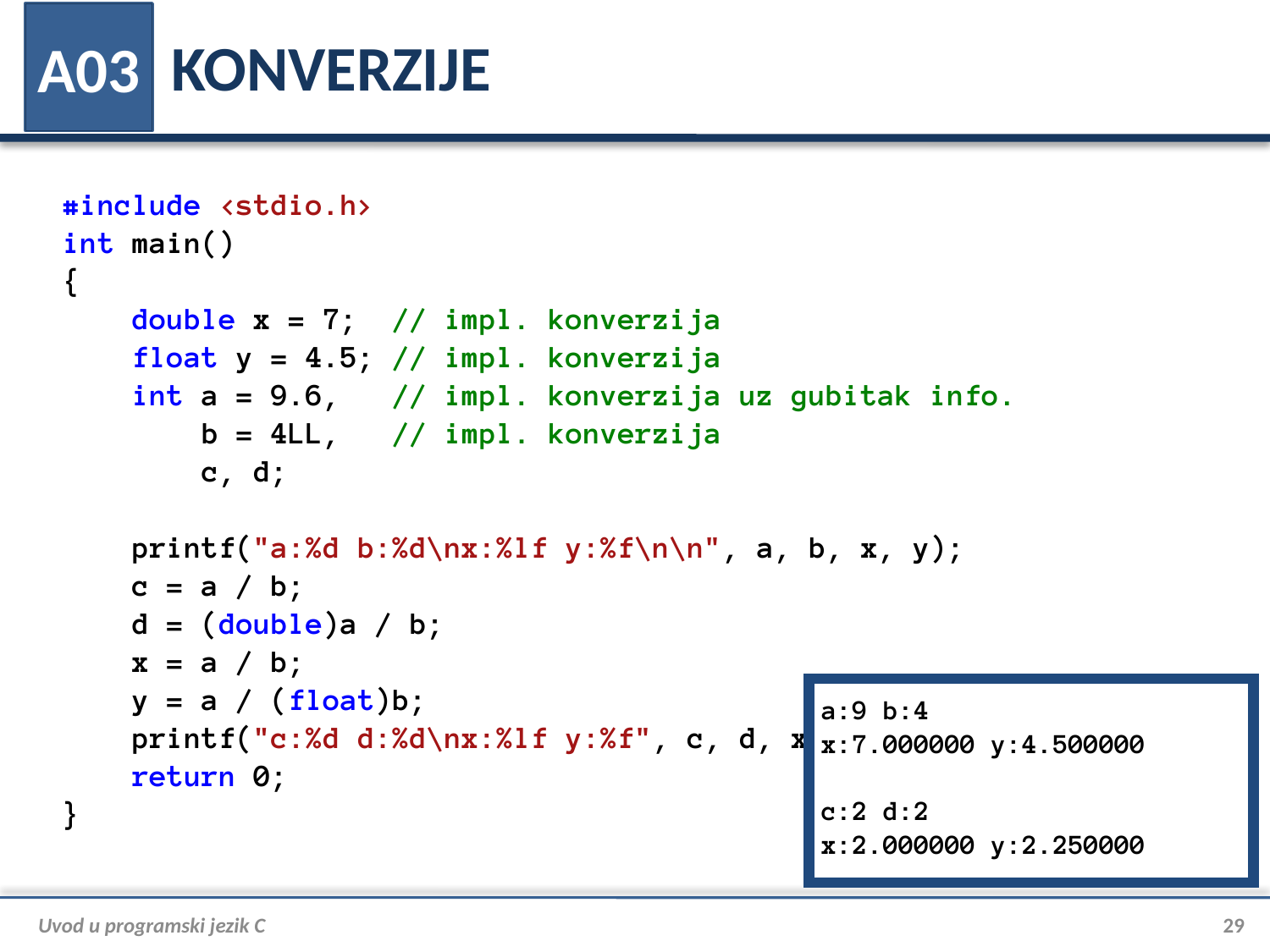

# KONVERZIJE
A03
#include <stdio.h>
int main()
{
    double x = 7;  // impl. konverzija
    float y = 4.5; // impl. konverzija
    int a = 9.6,   // impl. konverzija uz gubitak info.
        b = 4LL,   // impl. konverzija
        c, d;

    printf("a:%d b:%d\nx:%lf y:%f\n\n", a, b, x, y);
    c = a / b;
    d = (double)a / b;
    x = a / b;
    y = a / (float)b;
    printf("c:%d d:%d\nx:%lf y:%f", c, d, x, y);
    return 0;
}
a:9 b:4
x:7.000000 y:4.500000

c:2 d:2
x:2.000000 y:2.250000
Uvod u programski jezik C
29